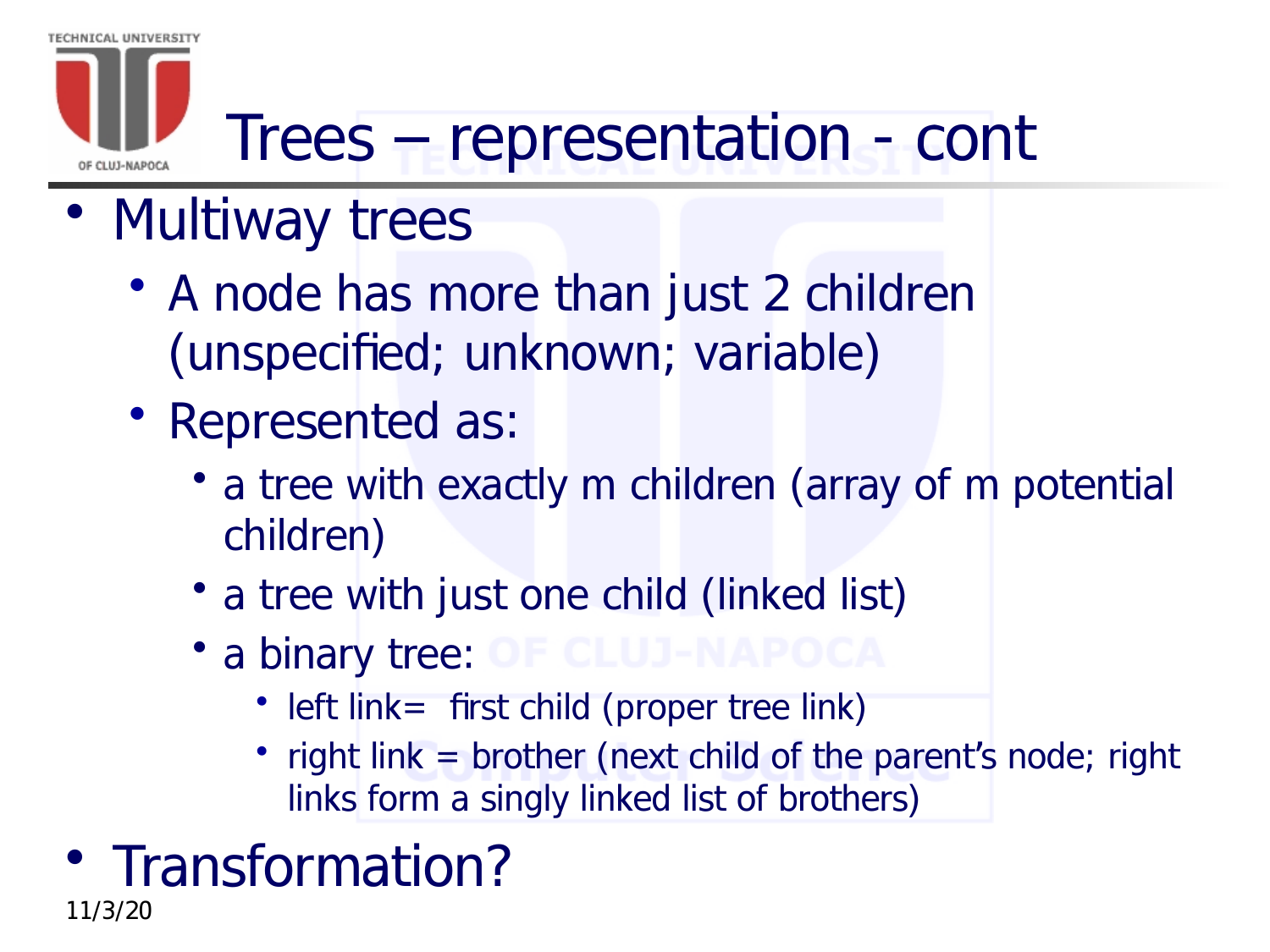

# Trees – representation - cont
Multiway trees
A node has more than just 2 children (unspecified; unknown; variable)
Represented as:
a tree with exactly m children (array of m potential children)
a tree with just one child (linked list)
a binary tree:
left link=  first child (proper tree link)
right link = brother (next child of the parent’s node; right links form a singly linked list of brothers)
Transformation?
11/3/20